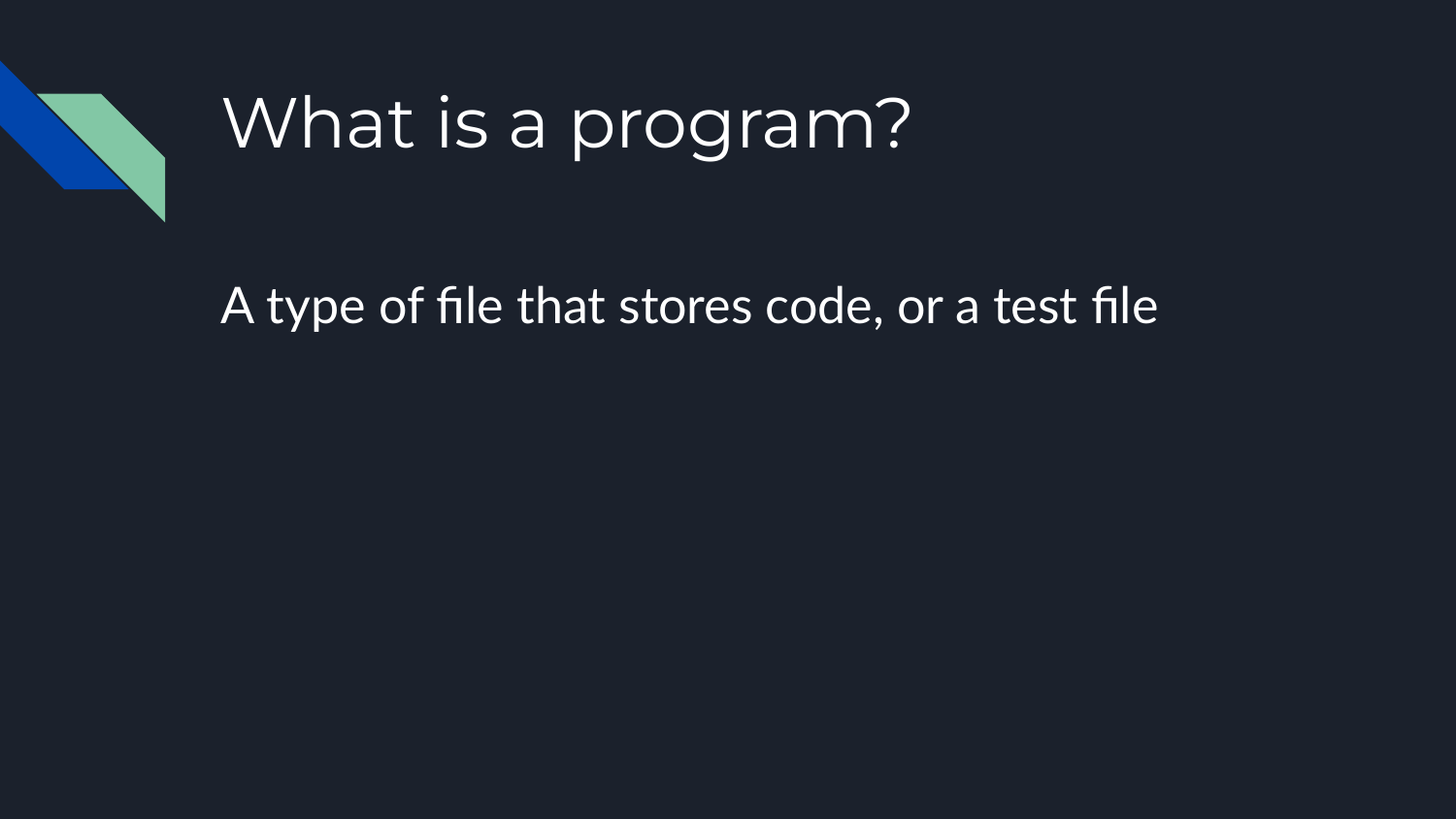

# What is a program?
A type of file that stores code, or a test file